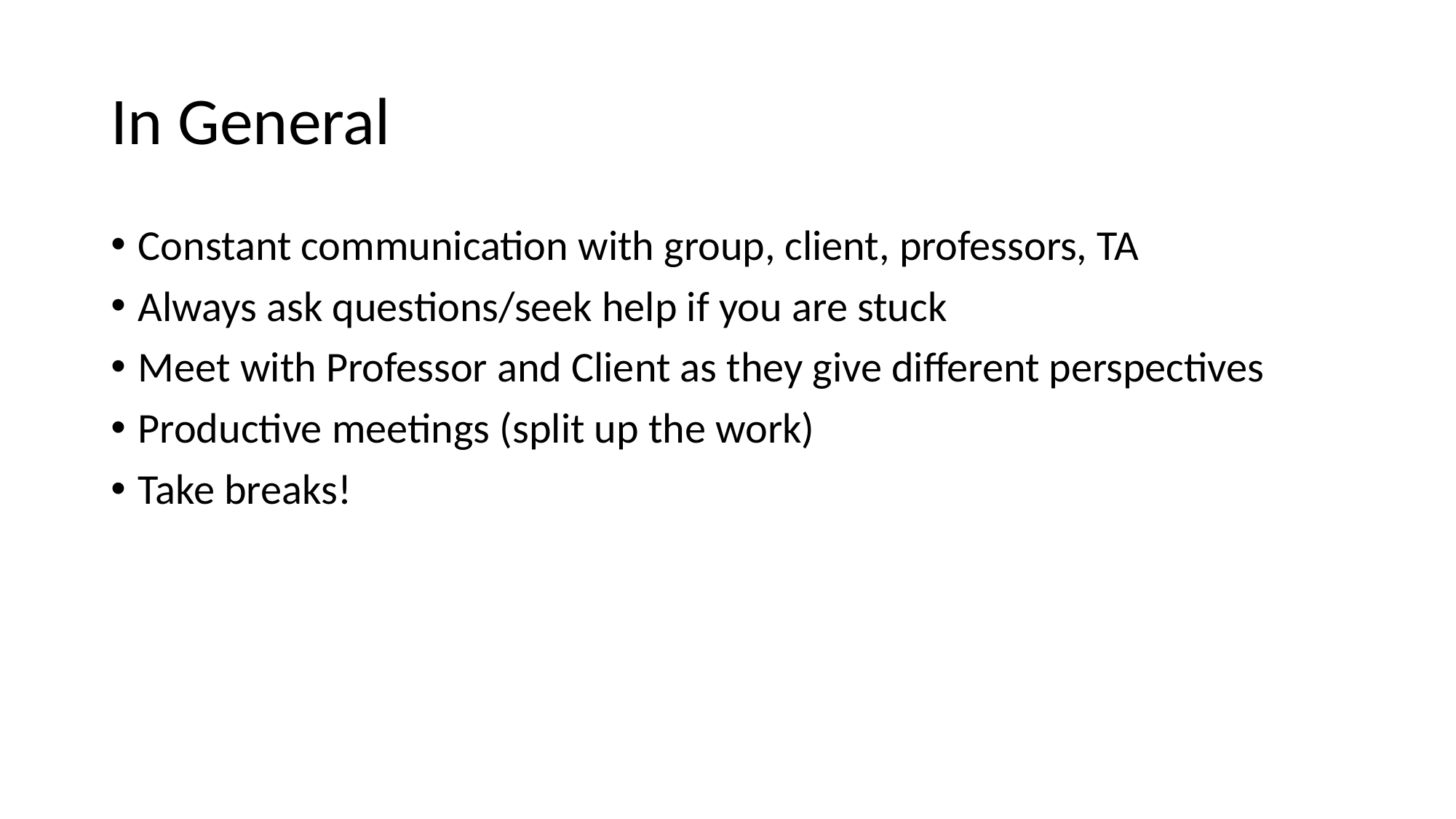

# In General
Constant communication with group, client, professors, TA
Always ask questions/seek help if you are stuck
Meet with Professor and Client as they give different perspectives
Productive meetings (split up the work)
Take breaks!